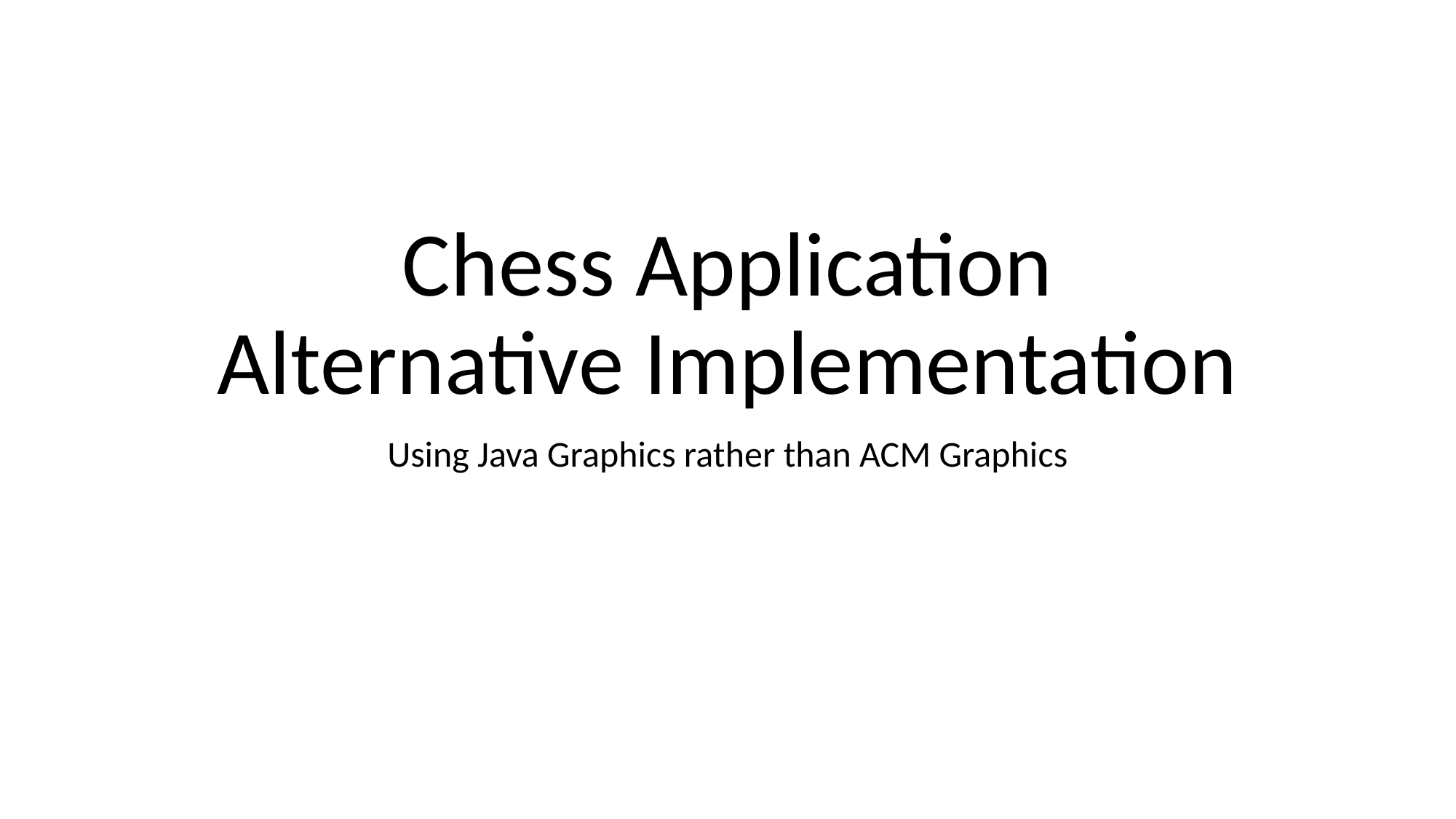

# Chess Application Alternative Implementation
Using Java Graphics rather than ACM Graphics